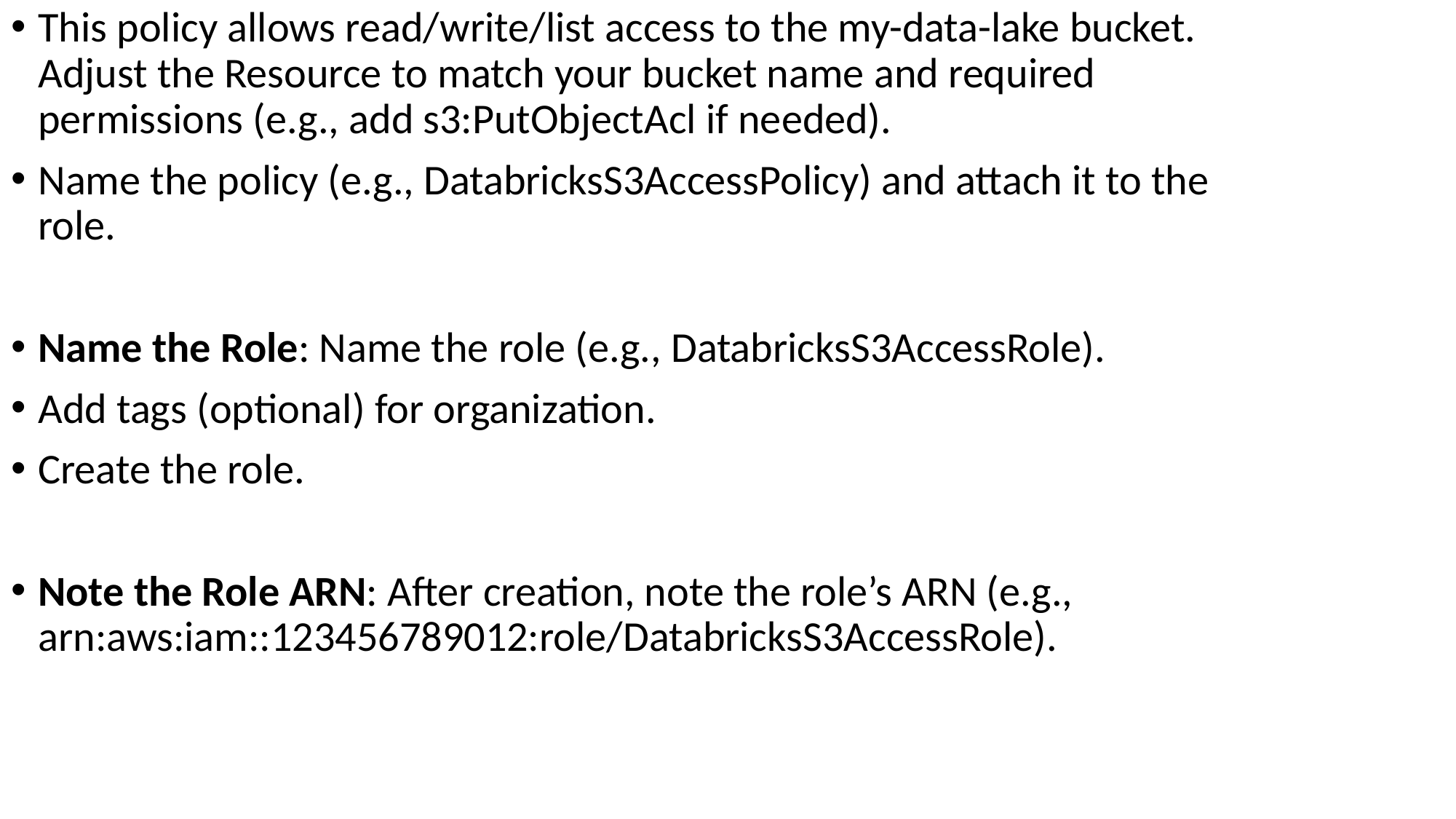

This policy allows read/write/list access to the my-data-lake bucket. Adjust the Resource to match your bucket name and required permissions (e.g., add s3:PutObjectAcl if needed).
Name the policy (e.g., DatabricksS3AccessPolicy) and attach it to the role.

Name the Role: Name the role (e.g., DatabricksS3AccessRole).
Add tags (optional) for organization.
Create the role.

Note the Role ARN: After creation, note the role’s ARN (e.g., arn:aws:iam::123456789012:role/DatabricksS3AccessRole).